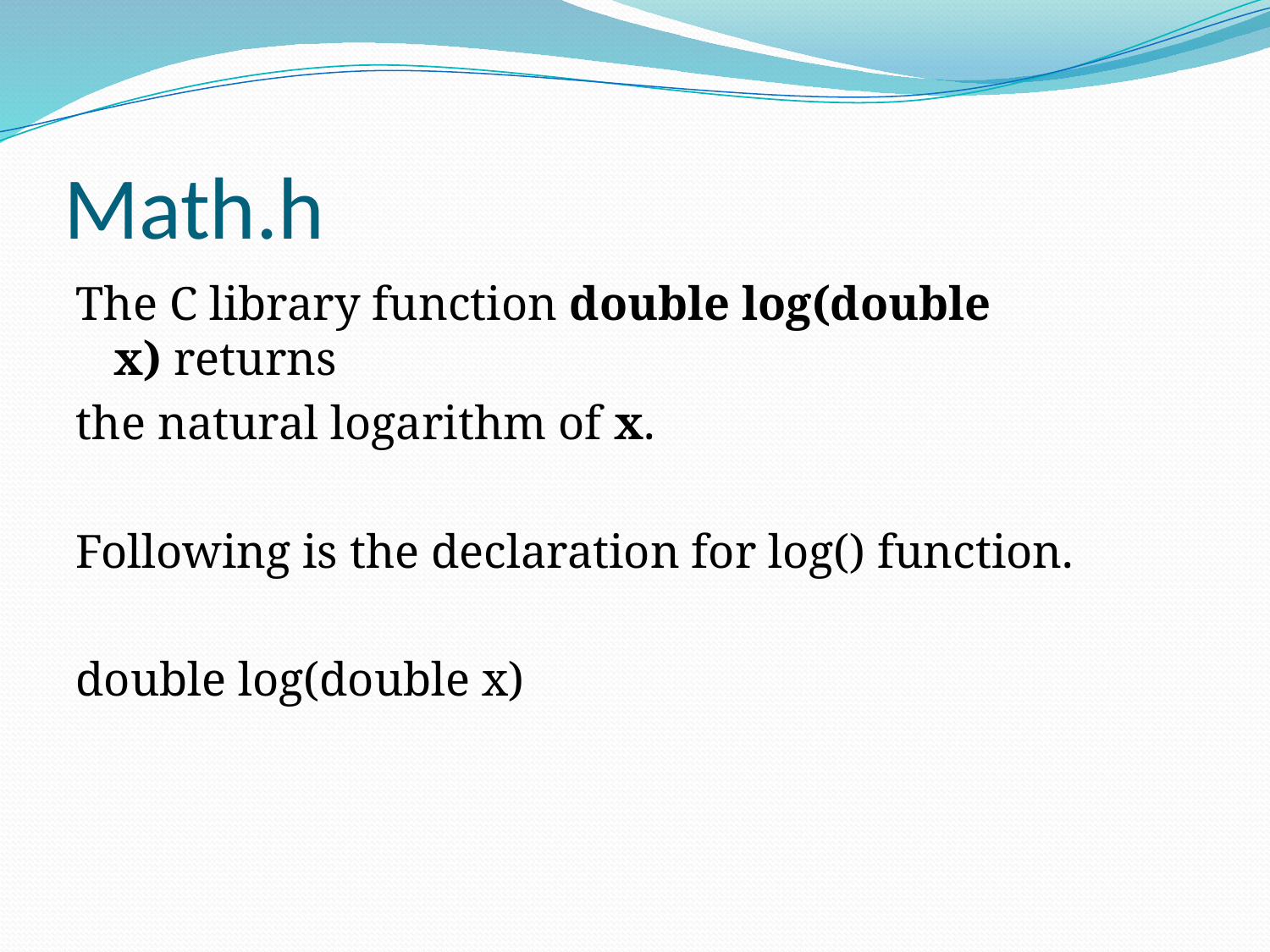

# Math.h
The C library function double log(double x) returns
the natural logarithm of x.

Following is the declaration for log() function.

double log(double x)